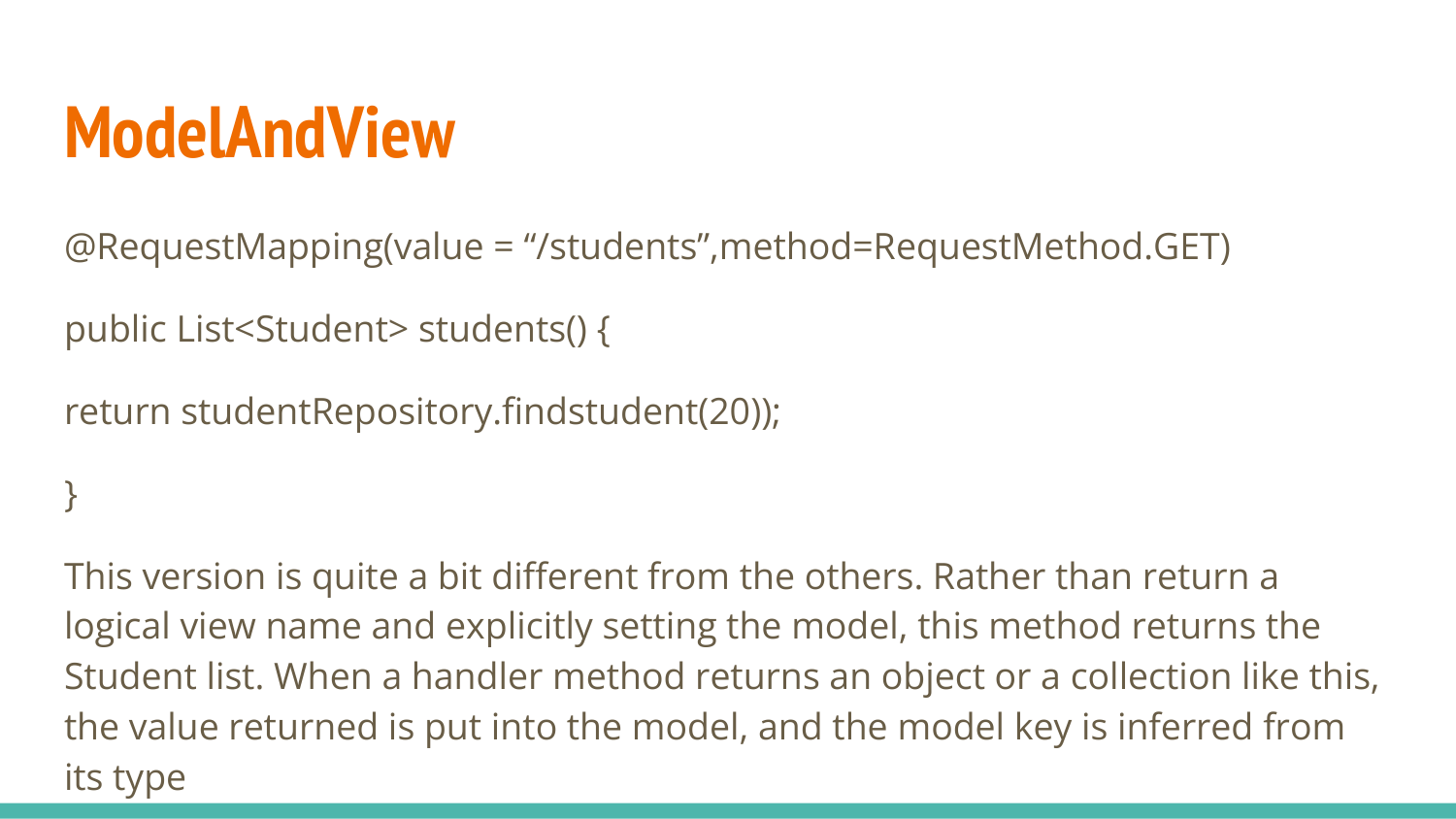

# ModelAndView
@RequestMapping(value = “/students”,method=RequestMethod.GET)
public List<Student> students() {
return studentRepository.findstudent(20));
}
This version is quite a bit different from the others. Rather than return a logical view name and explicitly setting the model, this method returns the Student list. When a handler method returns an object or a collection like this, the value returned is put into the model, and the model key is inferred from its type